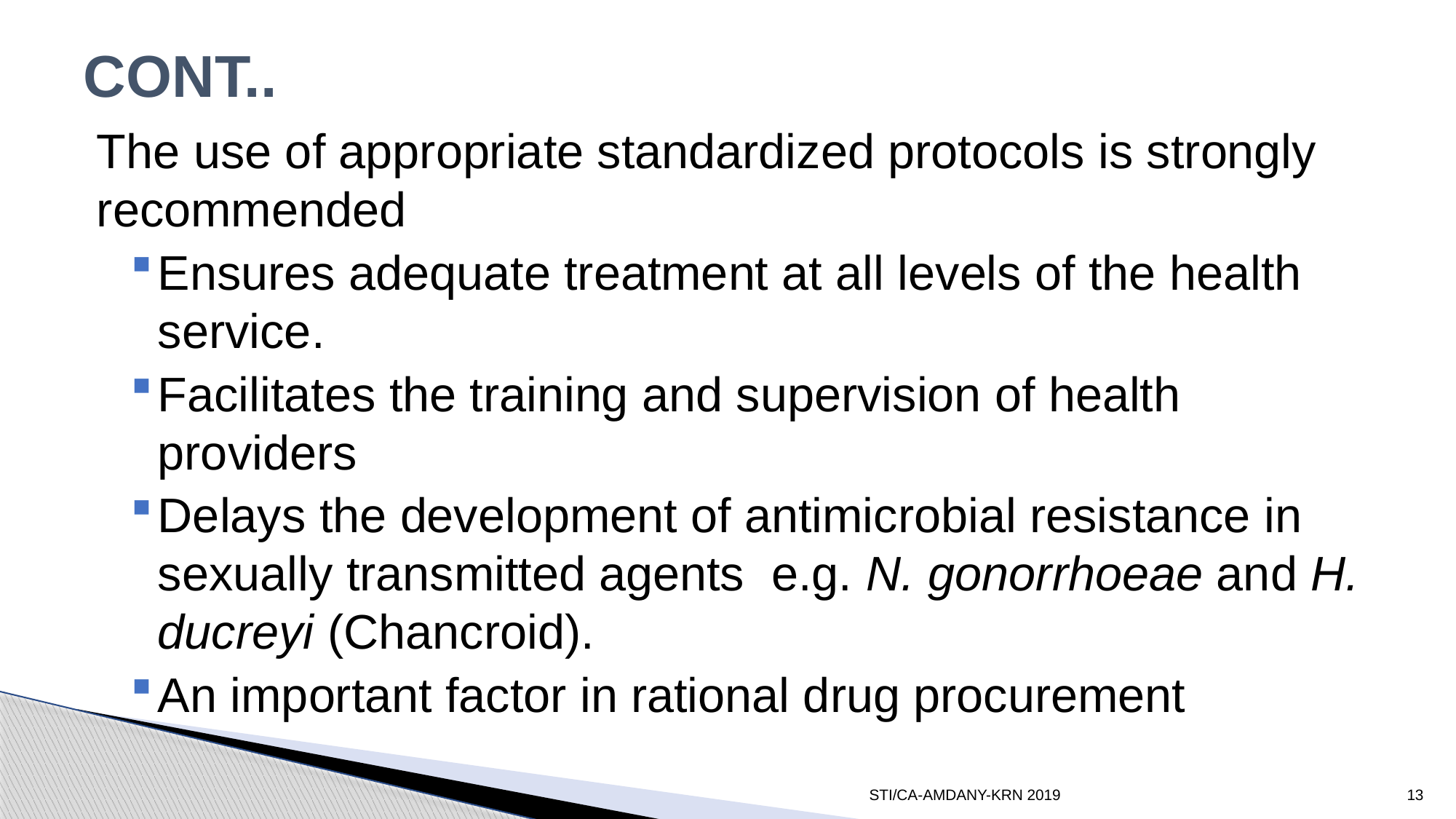

# CONT..
The use of appropriate standardized protocols is strongly recommended
Ensures adequate treatment at all levels of the health service.
Facilitates the training and supervision of health providers
Delays the development of antimicrobial resistance in sexually transmitted agents  e.g. N. gonorrhoeae and H. ducreyi (Chancroid).
An important factor in rational drug procurement

STI/CA-AMDANY-KRN 2019
13